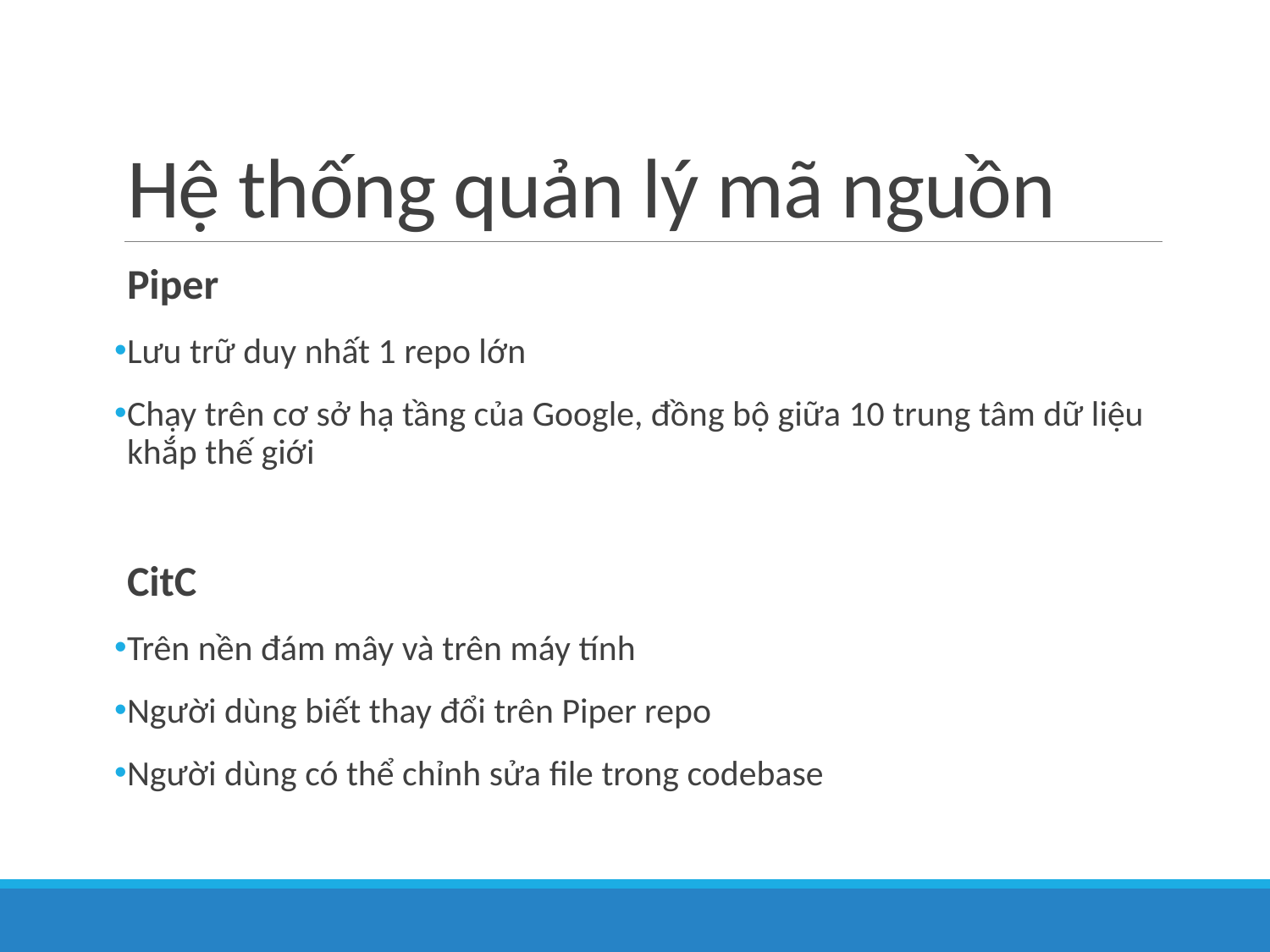

# Hệ thống quản lý mã nguồn
Piper
Lưu trữ duy nhất 1 repo lớn
Chạy trên cơ sở hạ tầng của Google, đồng bộ giữa 10 trung tâm dữ liệu khắp thế giới

CitC
Trên nền đám mây và trên máy tính
Người dùng biết thay đổi trên Piper repo
Người dùng có thể chỉnh sửa file trong codebase